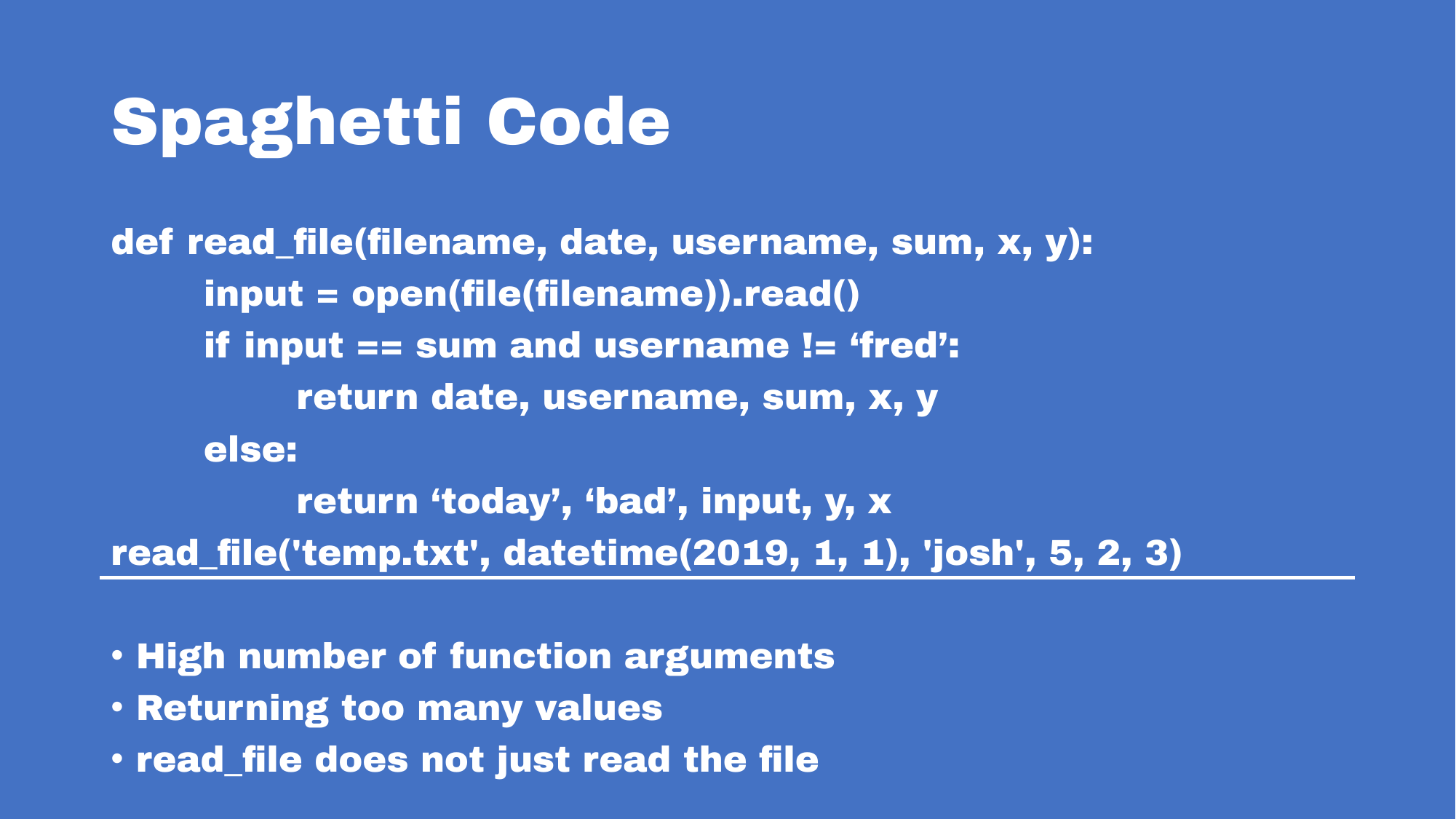

# Spaghetti Code
def read_file(filename, date, username, sum, x, y):
	input = open(file(filename)).read()
	if input == sum and username != ‘fred’:
		return date, username, sum, x, y
	else:
		return ‘today’, ‘bad’, input, y, x
read_file('temp.txt', datetime(2019, 1, 1), 'josh', 5, 2, 3)

High number of function arguments
Returning too many values
read_file does not just read the file